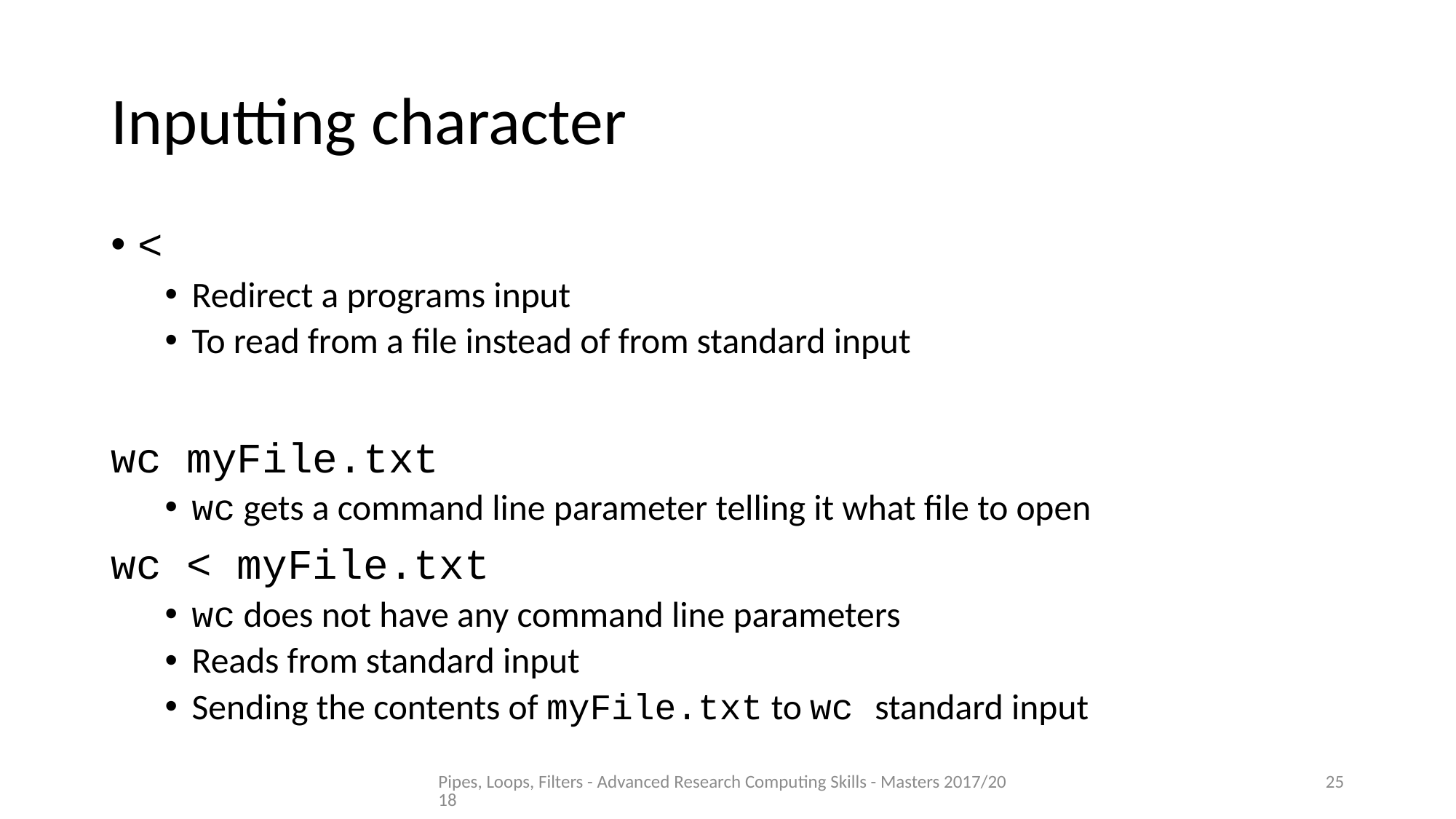

# Inputting character
<
Redirect a programs input
To read from a file instead of from standard input

wc myFile.txt
wc gets a command line parameter telling it what file to open
wc < myFile.txt
wc does not have any command line parameters
Reads from standard input
Sending the contents of myFile.txt to wc standard input
Pipes, Loops, Filters - Advanced Research Computing Skills - Masters 2017/2018
25